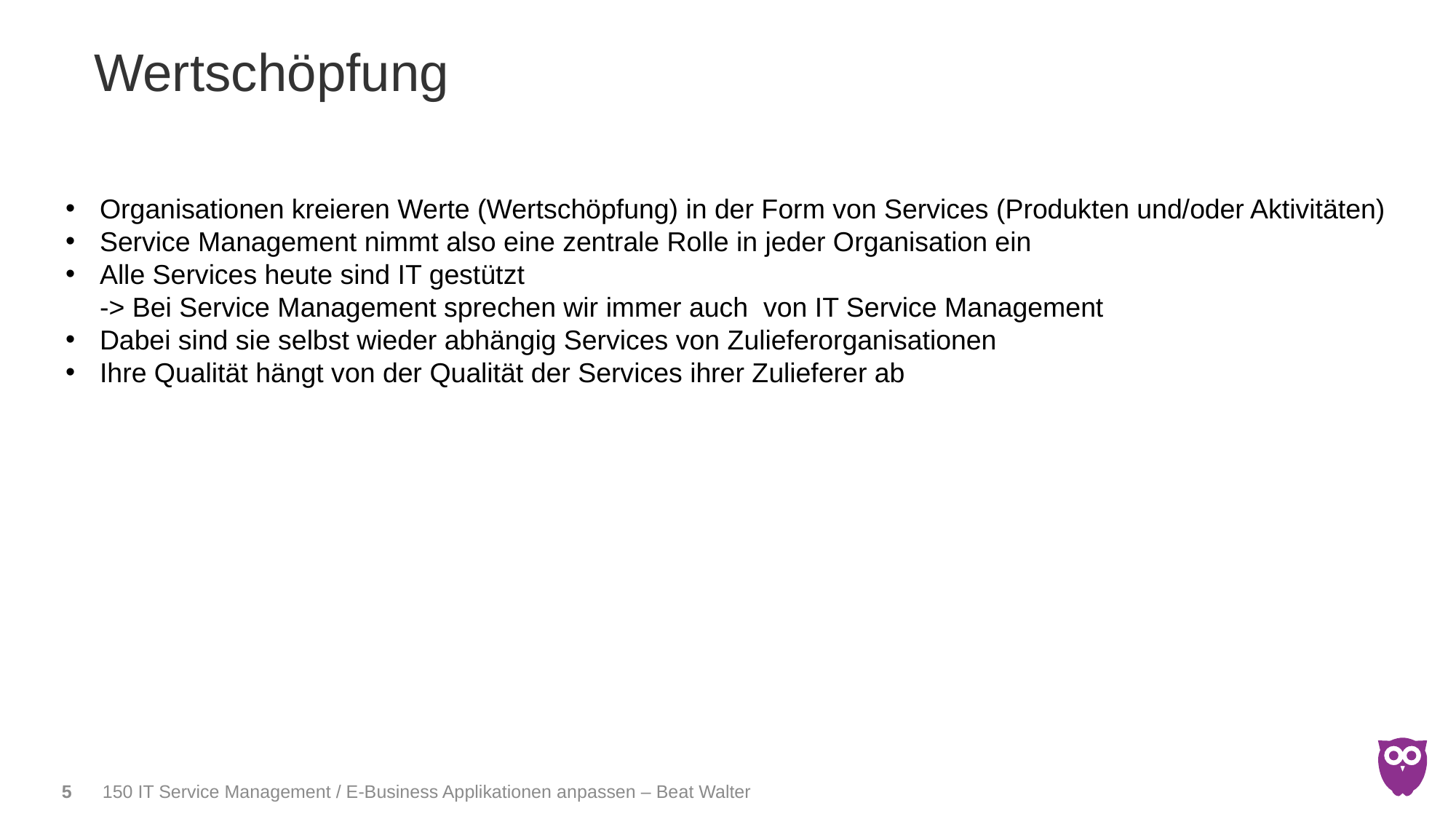

# Wertschöpfung
Organisationen kreieren Werte (Wertschöpfung) in der Form von Services (Produkten und/oder Aktivitäten)
Service Management nimmt also eine zentrale Rolle in jeder Organisation ein
Alle Services heute sind IT gestützt
-> Bei Service Management sprechen wir immer auch  von IT Service Management
Dabei sind sie selbst wieder abhängig Services von Zulieferorganisationen
Ihre Qualität hängt von der Qualität der Services ihrer Zulieferer ab

5
150 IT Service Management / E-Business Applikationen anpassen – Beat Walter